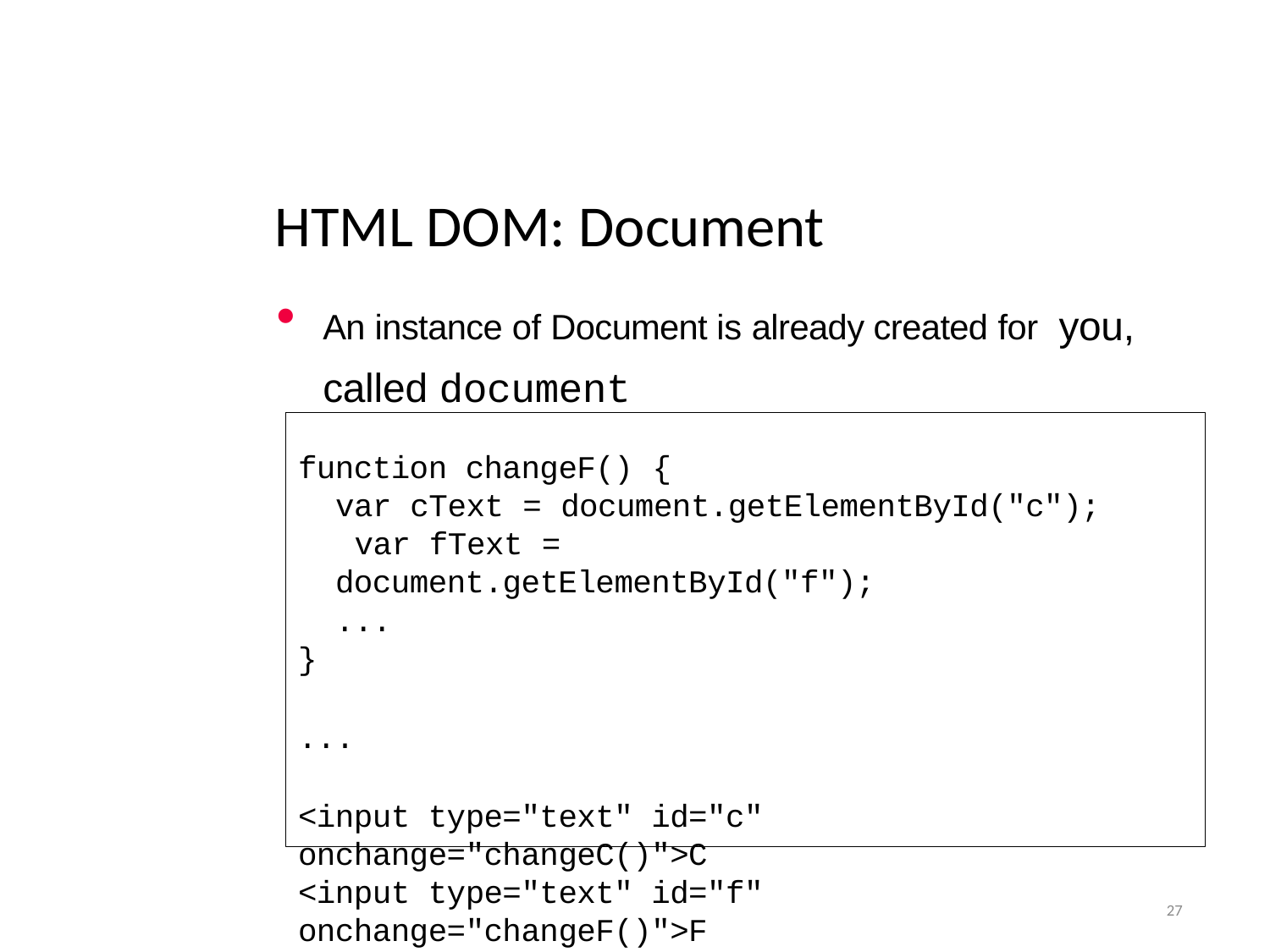

# HTML DOM: Document
An instance of Document is already created for  you, called document
function changeF() {
var cText = document.getElementById("c");  var fText = document.getElementById("f");
...
}

...

<input type="text" id="c" onchange="changeC()">C
<input type="text" id="f" onchange="changeF()">F

27